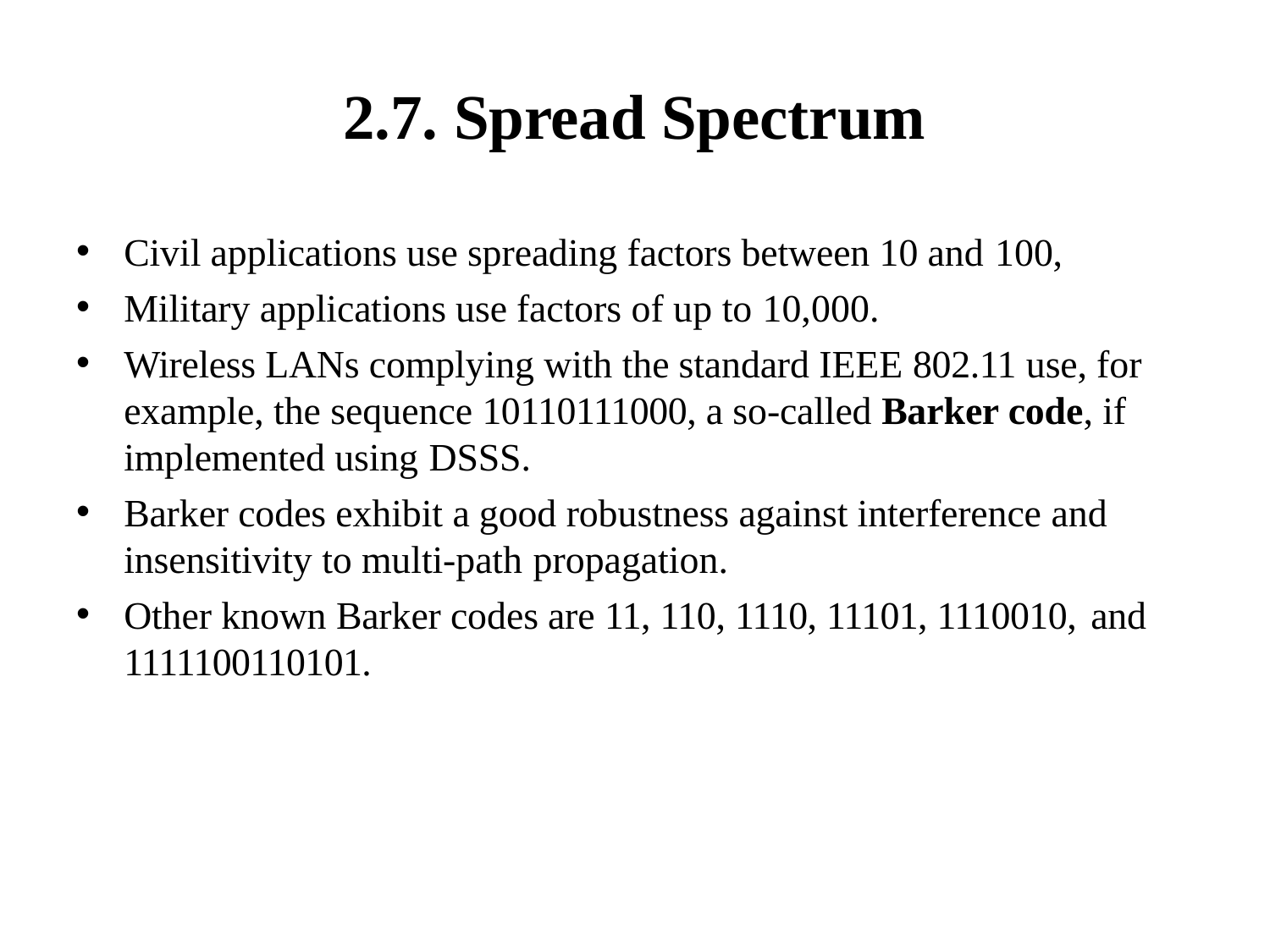

# 2.7. Spread Spectrum
Civil applications use spreading factors between 10 and 100,
Military applications use factors of up to 10,000.
Wireless LANs complying with the standard IEEE 802.11 use, for  example, the sequence 10110111000, a so-called Barker code, if  implemented using DSSS.
Barker codes exhibit a good robustness against interference and  insensitivity to multi-path propagation.
Other known Barker codes are 11, 110, 1110, 11101, 1110010, and
1111100110101.